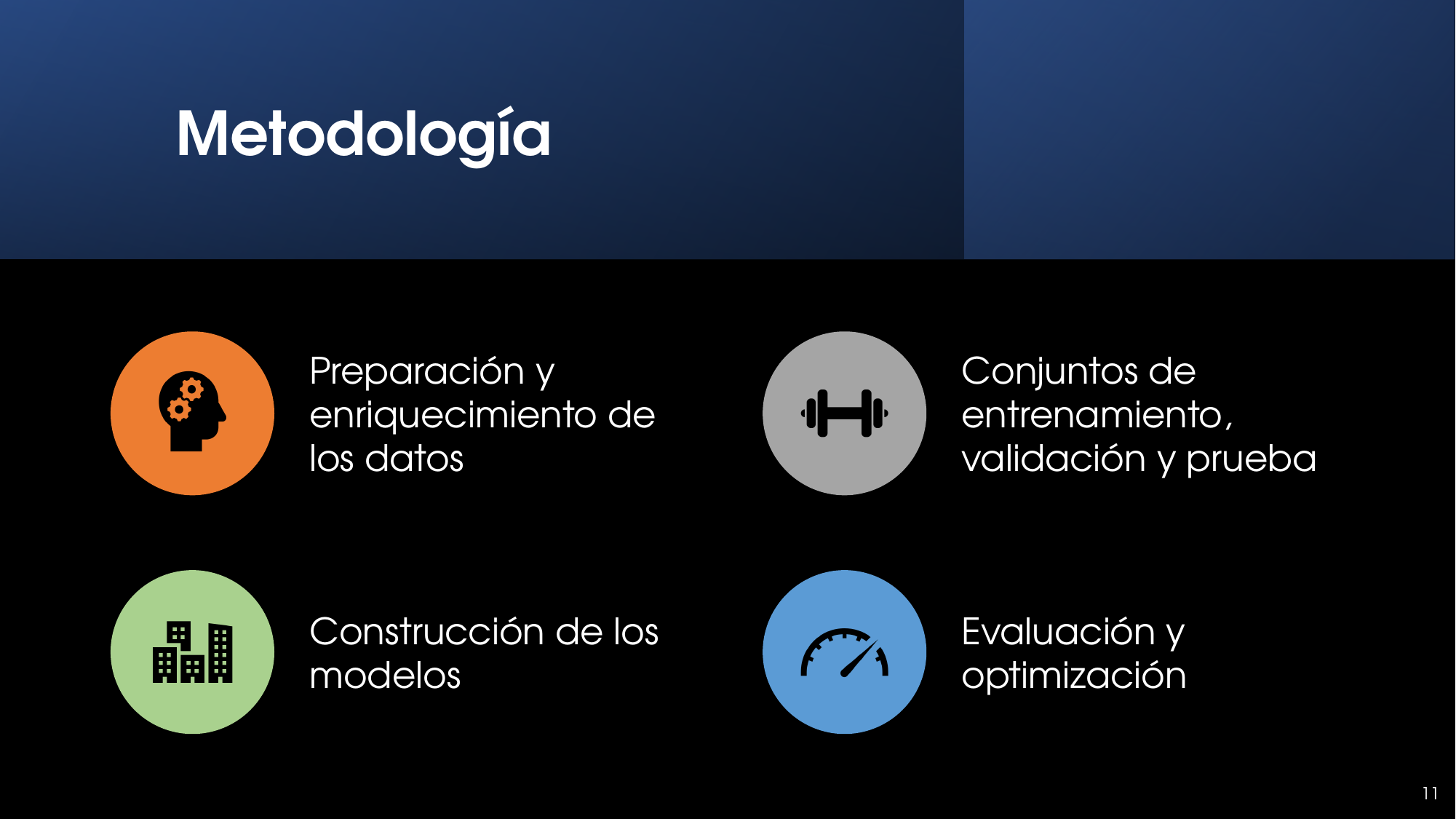

# Metodología
Preparación y enriquecimiento de los datos
Conjuntos de entrenamiento, validación y prueba
Construcción de los modelos
Evaluación y optimización
11